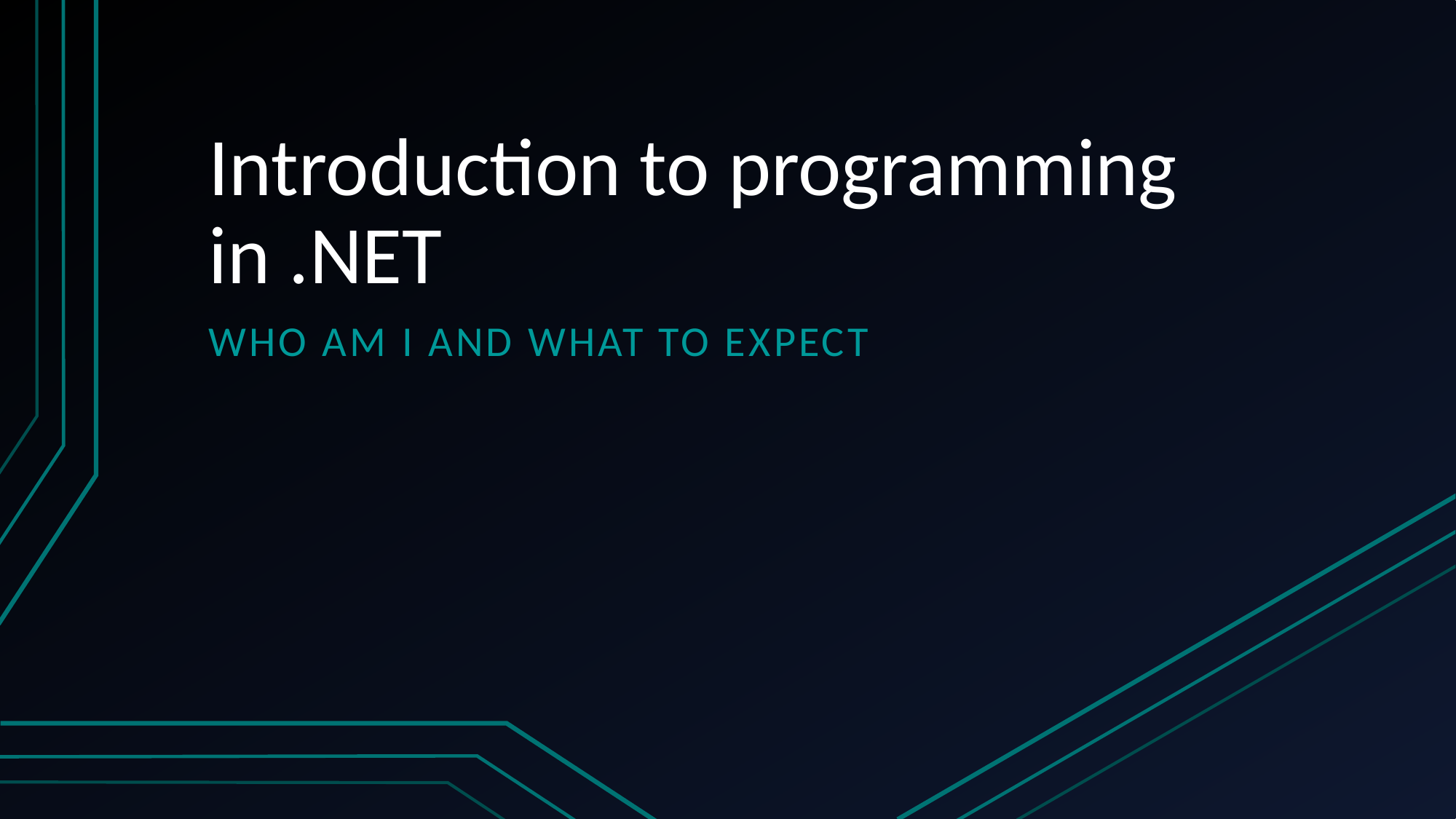

# Introduction to programming in .NET
Who am I and what to expect